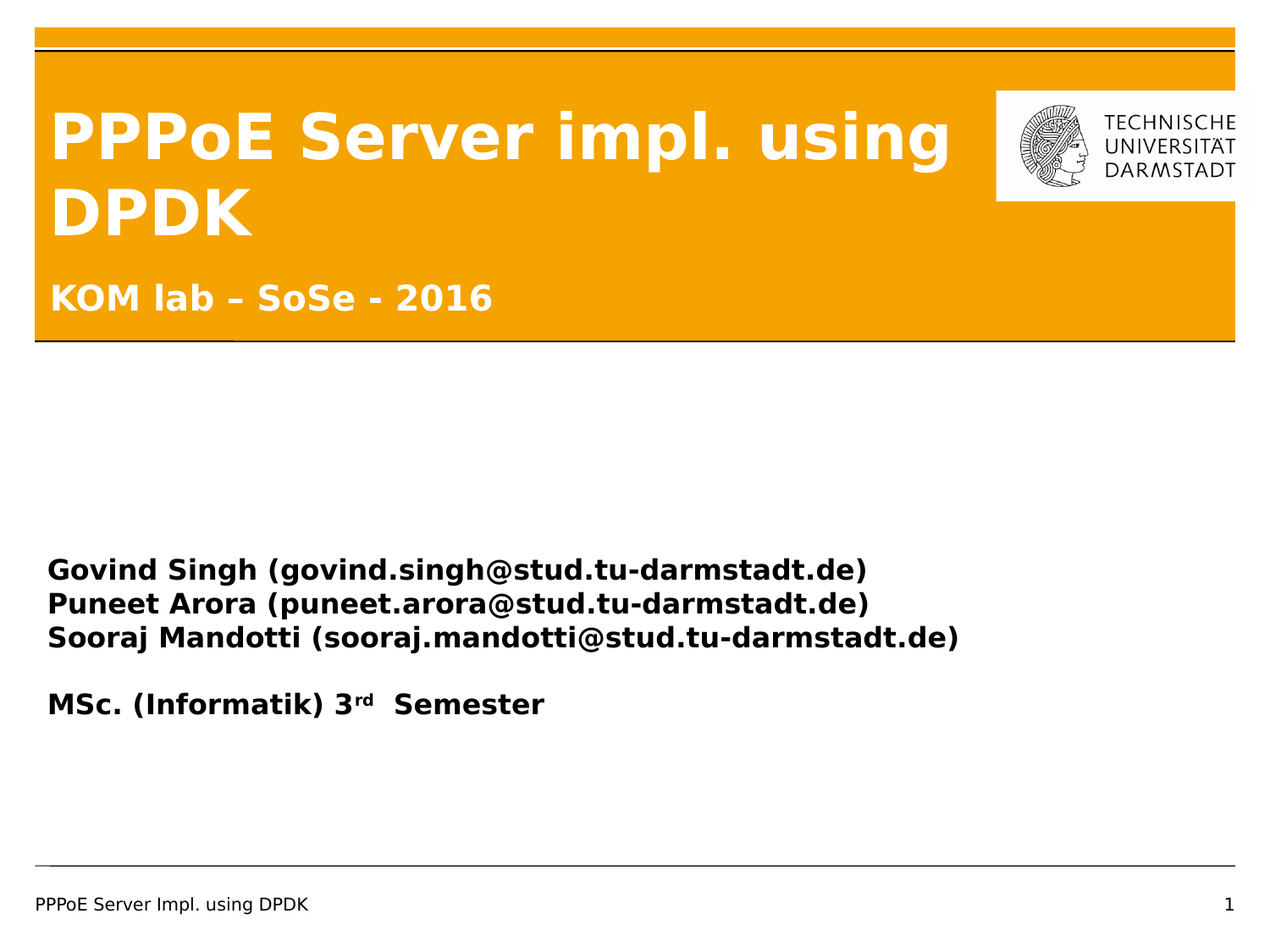

# PPPoE Server impl. using DPDK
KOM lab – SoSe - 2016
Govind Singh (govind.singh@stud.tu-darmstadt.de)
Puneet Arora (puneet.arora@stud.tu-darmstadt.de)
Sooraj Mandotti (sooraj.mandotti@stud.tu-darmstadt.de)

MSc. (Informatik) 3rd  Semester

PPPoE Server Impl. using DPDK
1